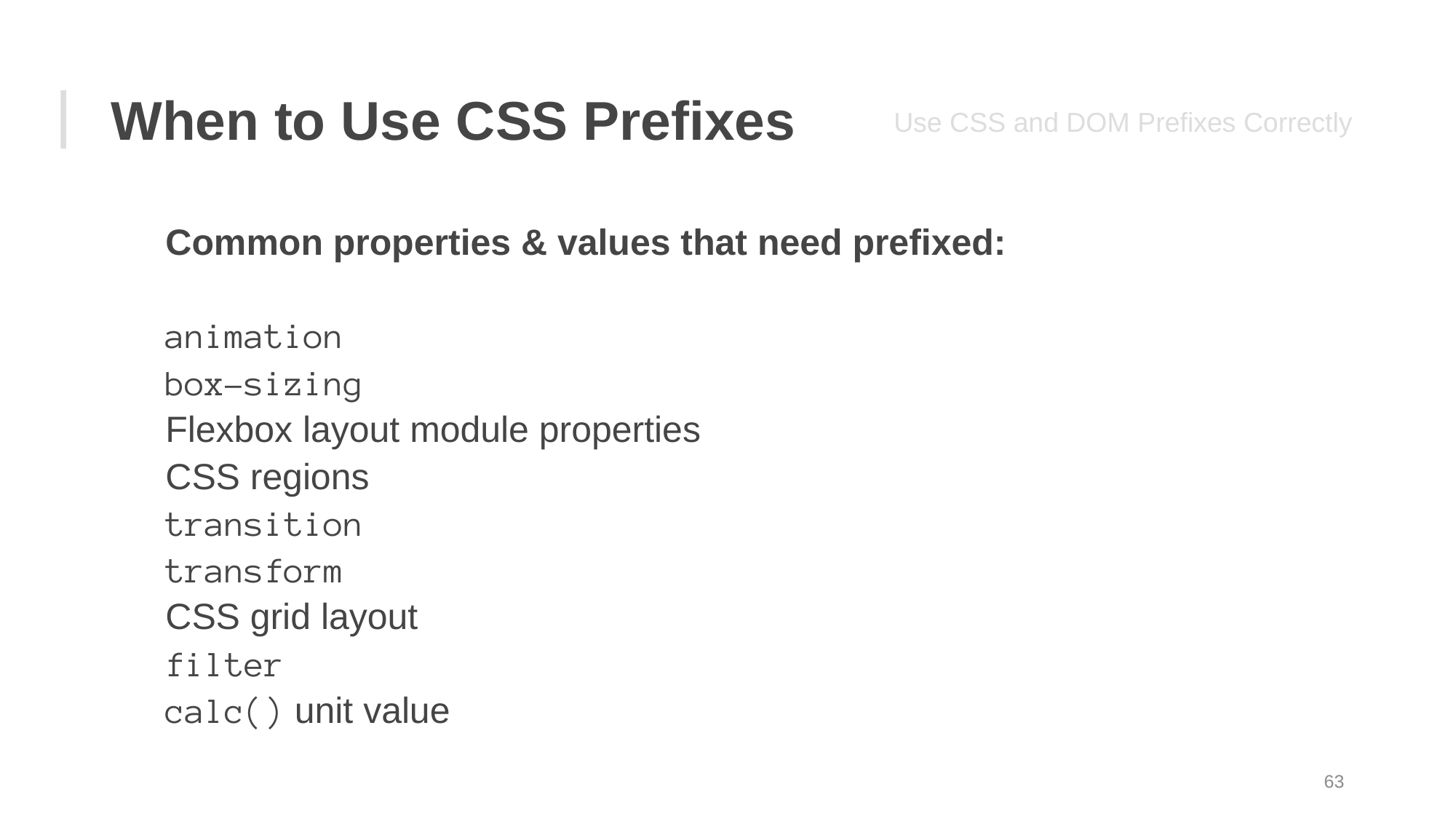

# When to Use CSS Prefixes
Use CSS and DOM Prefixes Correctly
Common properties & values that need prefixed:

animation
box-sizing
Flexbox layout module properties
CSS regions
transition
transform
CSS grid layout
filter
calc() unit value
63